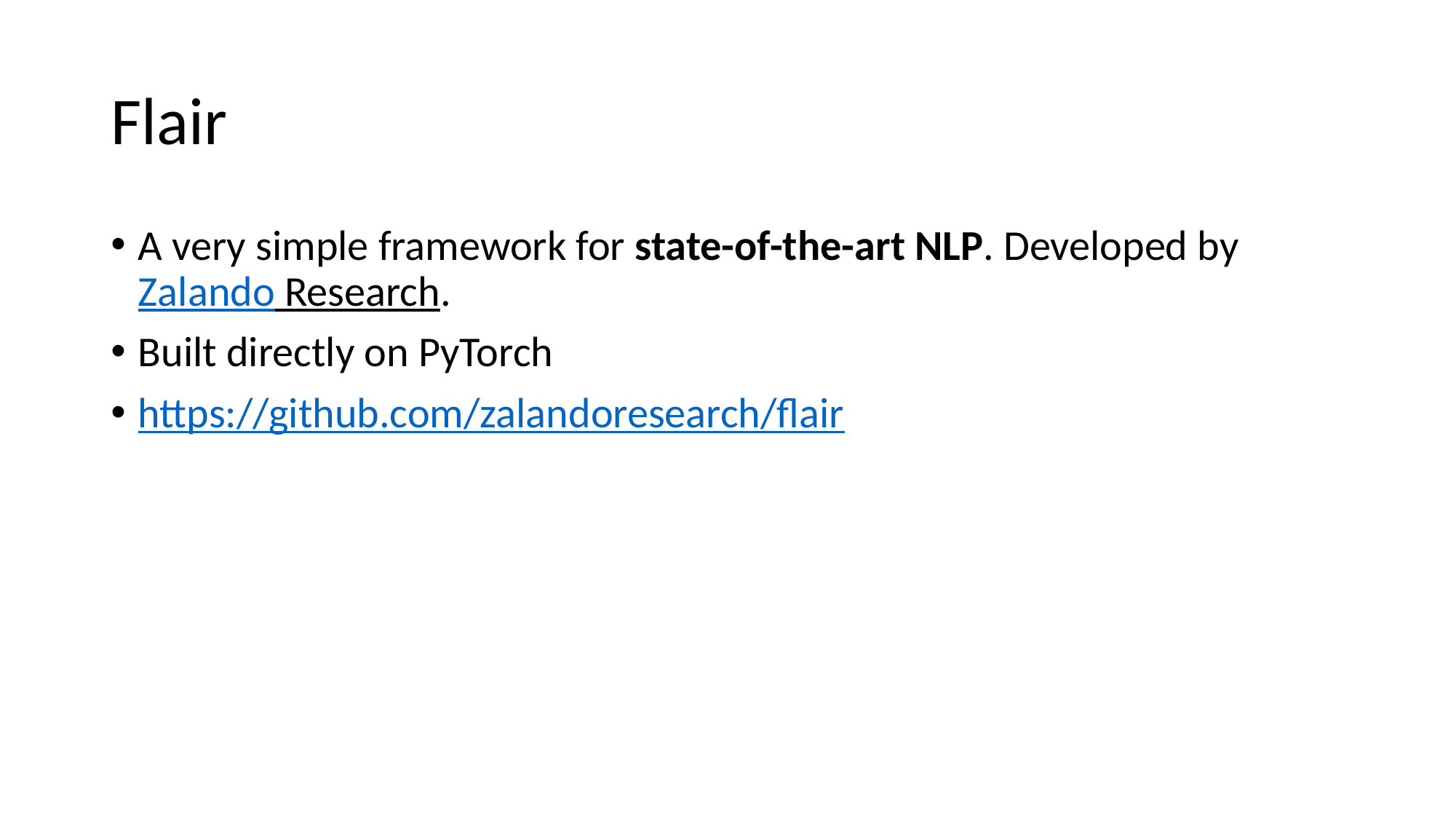

# Flair
A very simple framework for state-of-the-art NLP. Developed by Zalando Research.
Built directly on PyTorch
https://github.com/zalandoresearch/flair